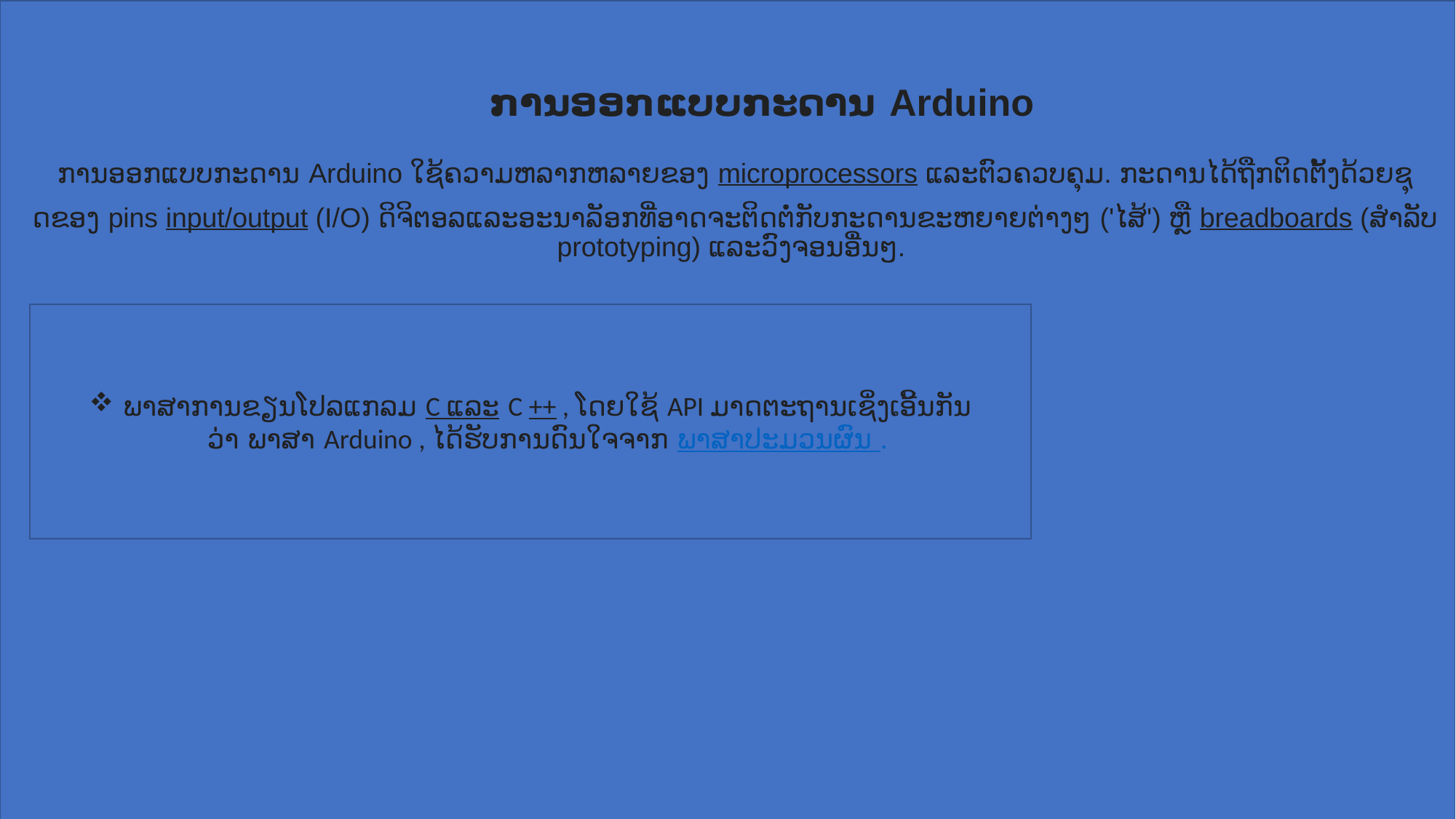

# ການອອກແບບກະດານ Arduino
ການອອກແບບກະດານ Arduino ໃຊ້ຄວາມຫລາກຫລາຍຂອງ microprocessors ແລະຕົວຄວບຄຸມ. ກະດານໄດ້ຖືກຕິດຕັ້ງດ້ວຍຊຸ
ດຂອງ pins input/output (I/O) ດິຈິຕອລແລະອະນາລັອກທີ່ອາດຈະຕິດຕໍ່ກັບກະດານຂະຫຍາຍຕ່າງໆ ('ໄສ້') ຫຼື breadboards (ສໍາລັບ prototyping) ແລະວົງຈອນອື່ນໆ.
ພາສາການຂຽນໂປລແກລມ C ແລະ C ++ , ໂດຍໃຊ້ API ມາດຕະຖານເຊິ່ງເອີ້ນກັນວ່າ ພາສາ Arduino , ໄດ້ຮັບການດົນໃຈຈາກ ພາສາປະມວນຜົນ .